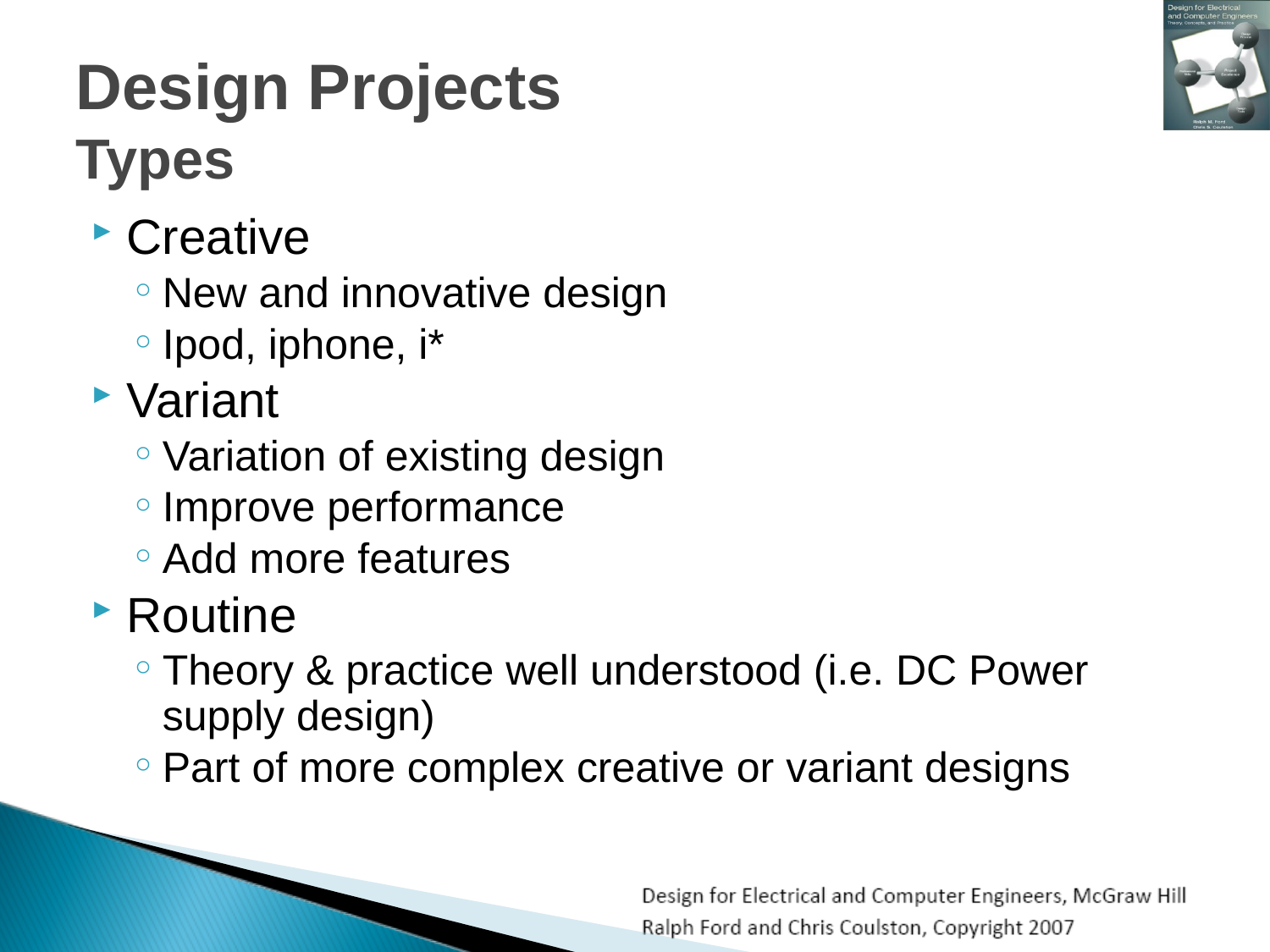

# Design Projects Types
Creative
New and innovative design
Ipod, iphone, i*
Variant
Variation of existing design
Improve performance
Add more features
Routine
Theory & practice well understood (i.e. DC Power supply design)
Part of more complex creative or variant designs